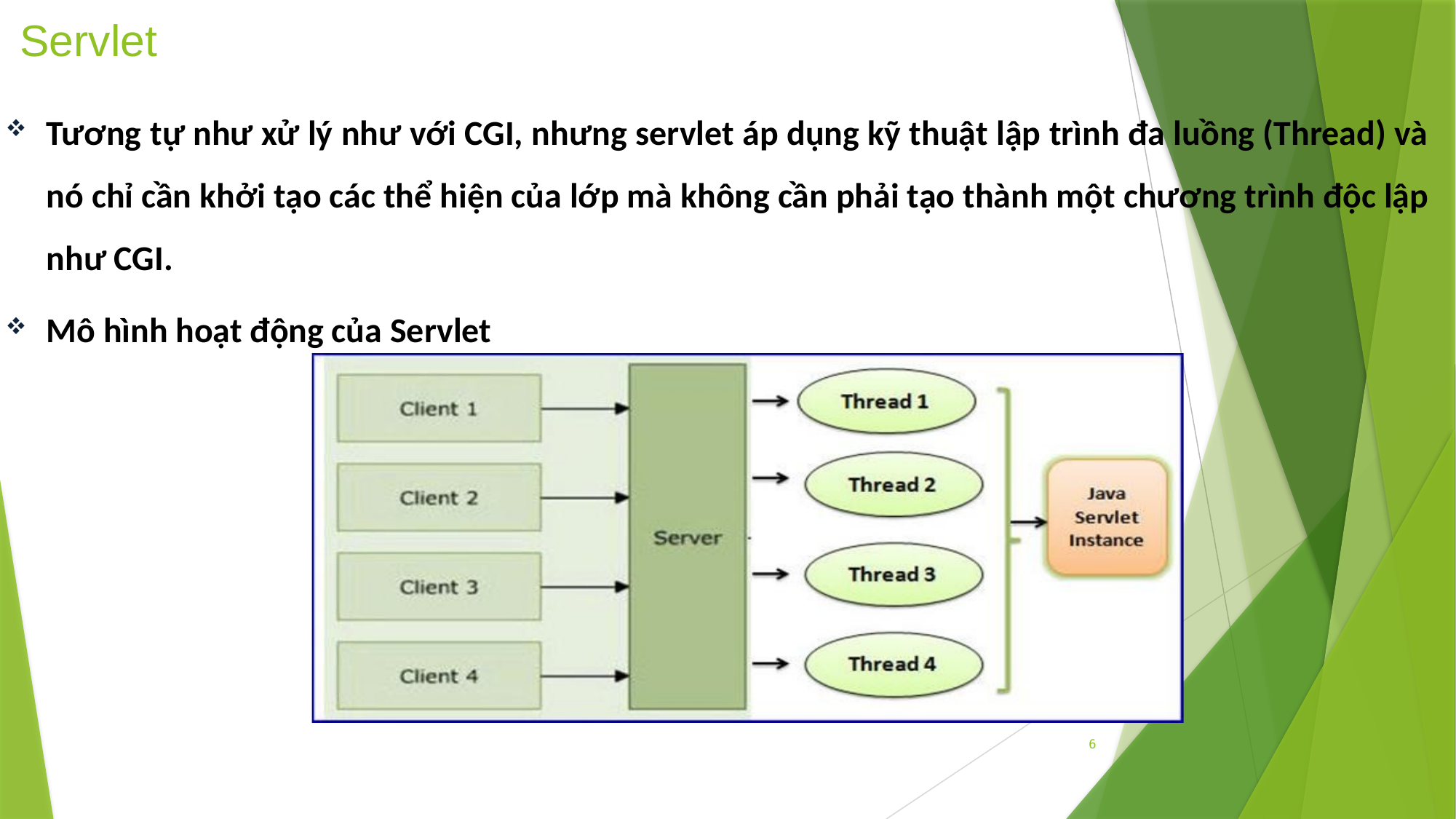

# Servlet
Tương tự như xử lý như với CGI, nhưng servlet áp dụng kỹ thuật lập trình đa luồng (Thread) và nó chỉ cần khởi tạo các thể hiện của lớp mà không cần phải tạo thành một chương trình độc lập như CGI.
Mô hình hoạt động của Servlet

6